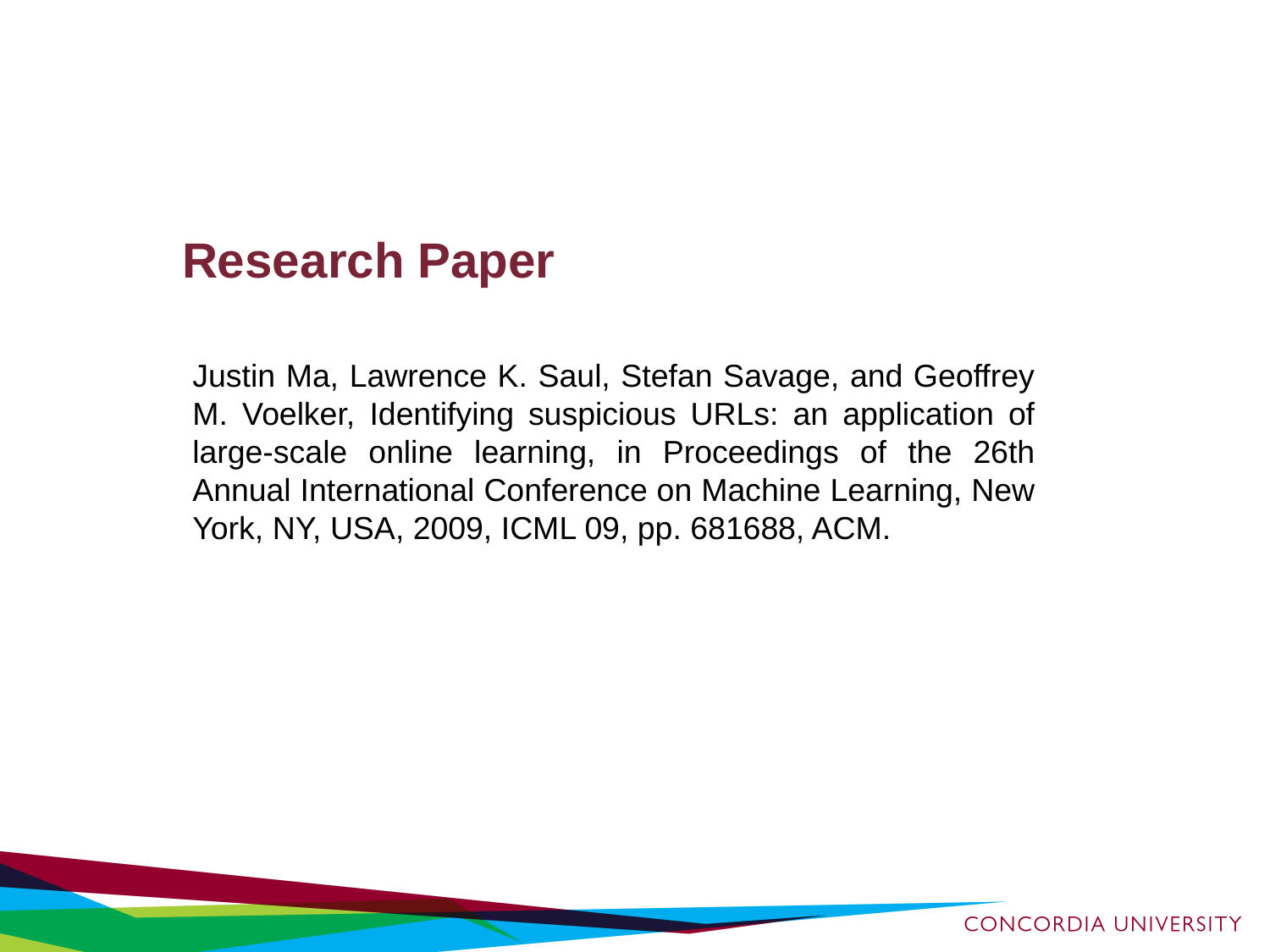

# Research Paper
Justin Ma, Lawrence K. Saul, Stefan Savage, and Geoffrey M. Voelker, Identifying suspicious URLs: an application of large-scale online learning, in Proceedings of the 26th Annual International Conference on Machine Learning, New York, NY, USA, 2009, ICML 09, pp. 681688, ACM.